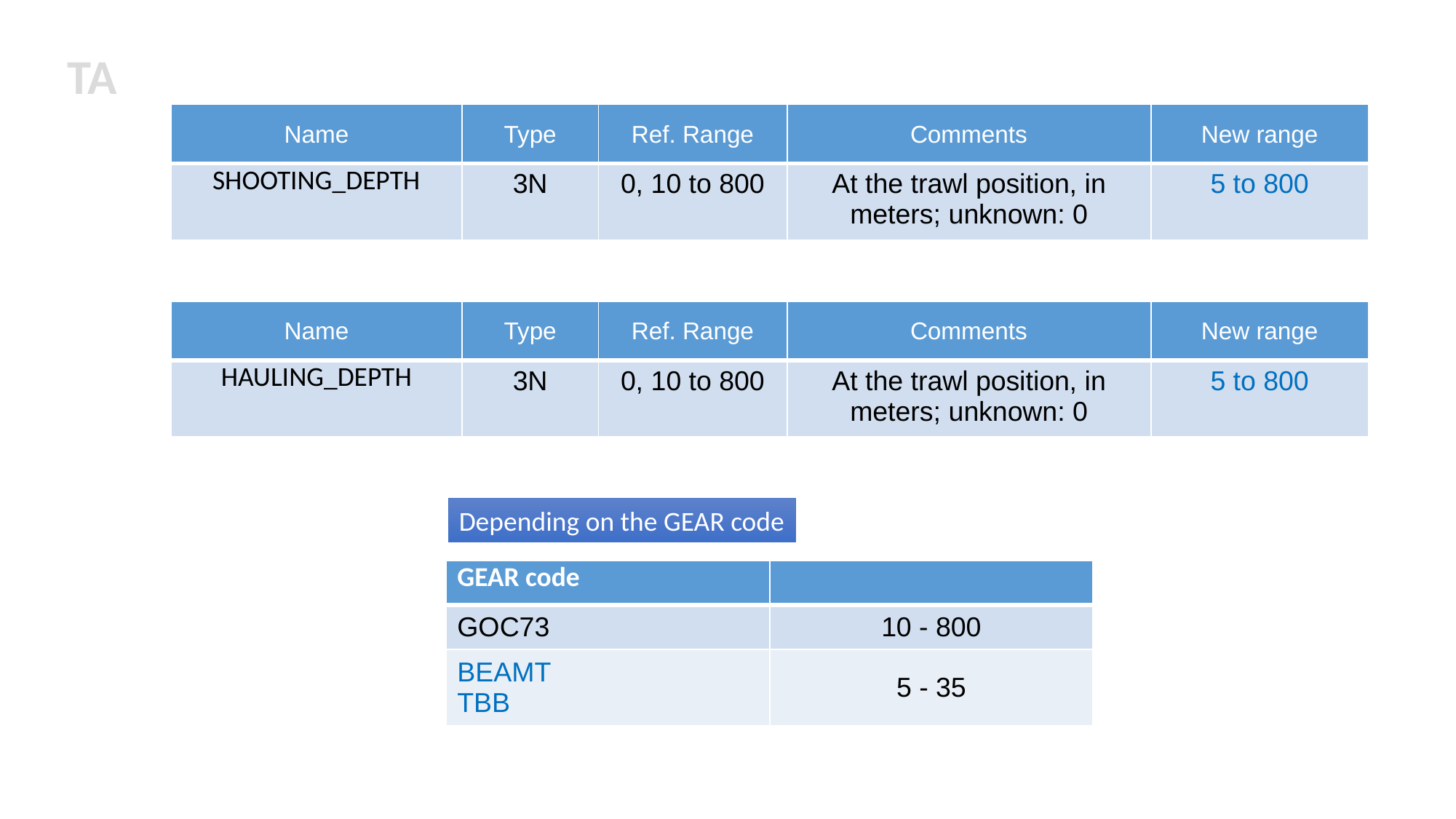

TA
| Name | Type | Ref. Range | Comments | New range |
| --- | --- | --- | --- | --- |
| SHOOTING\_DEPTH | 3N | 0, 10 to 800 | At the trawl position, in meters; unknown: 0 | 5 to 800 |
| Name | Type | Ref. Range | Comments | New range |
| --- | --- | --- | --- | --- |
| HAULING\_DEPTH | 3N | 0, 10 to 800 | At the trawl position, in meters; unknown: 0 | 5 to 800 |
Depending on the GEAR code
| GEAR code |  |
| --- | --- |
| GOC73 | 10 - 800 |
| BEAMT TBB | 5 - 35 |